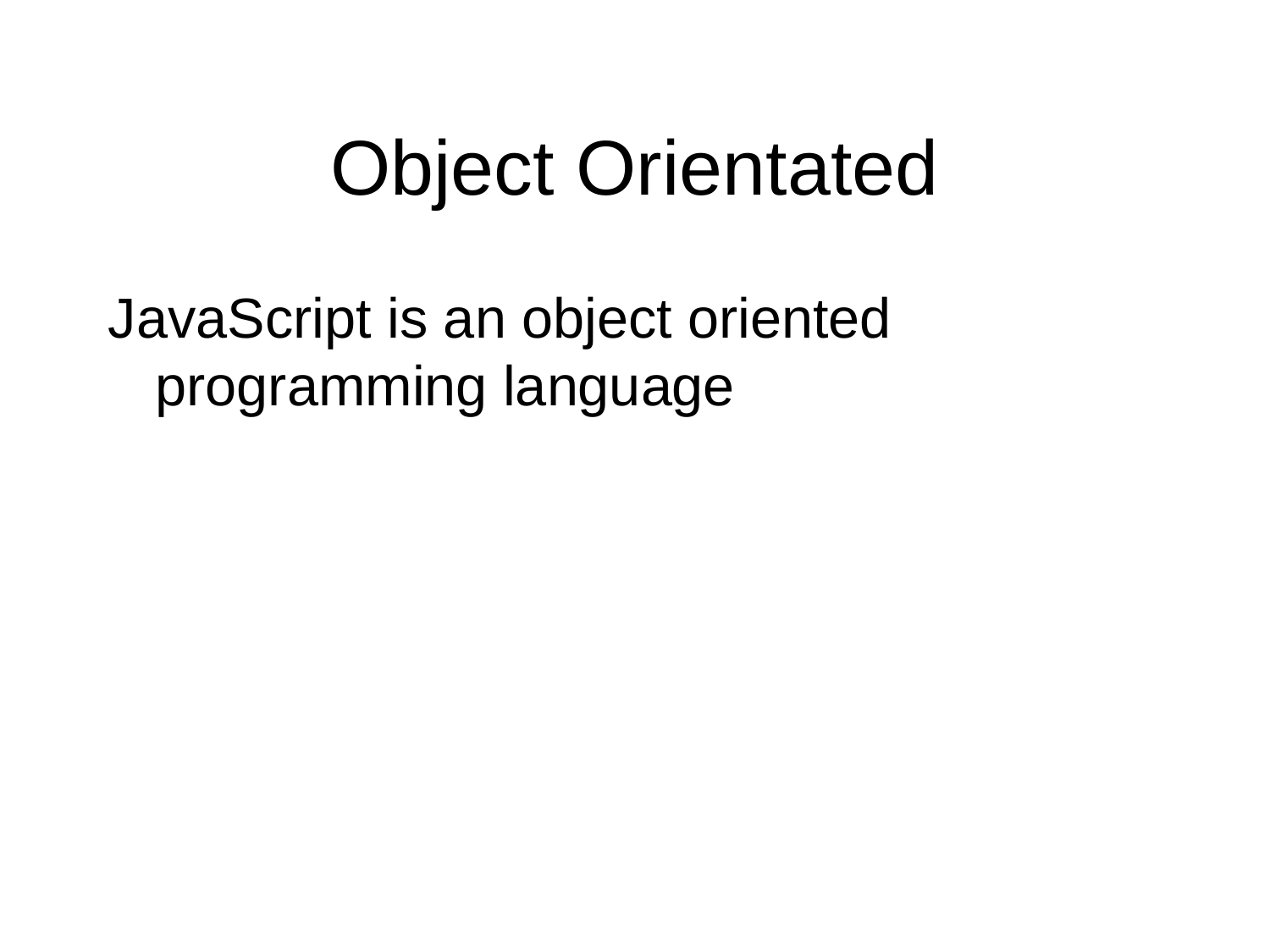

# Object Orientated

JavaScript is an object oriented programming language